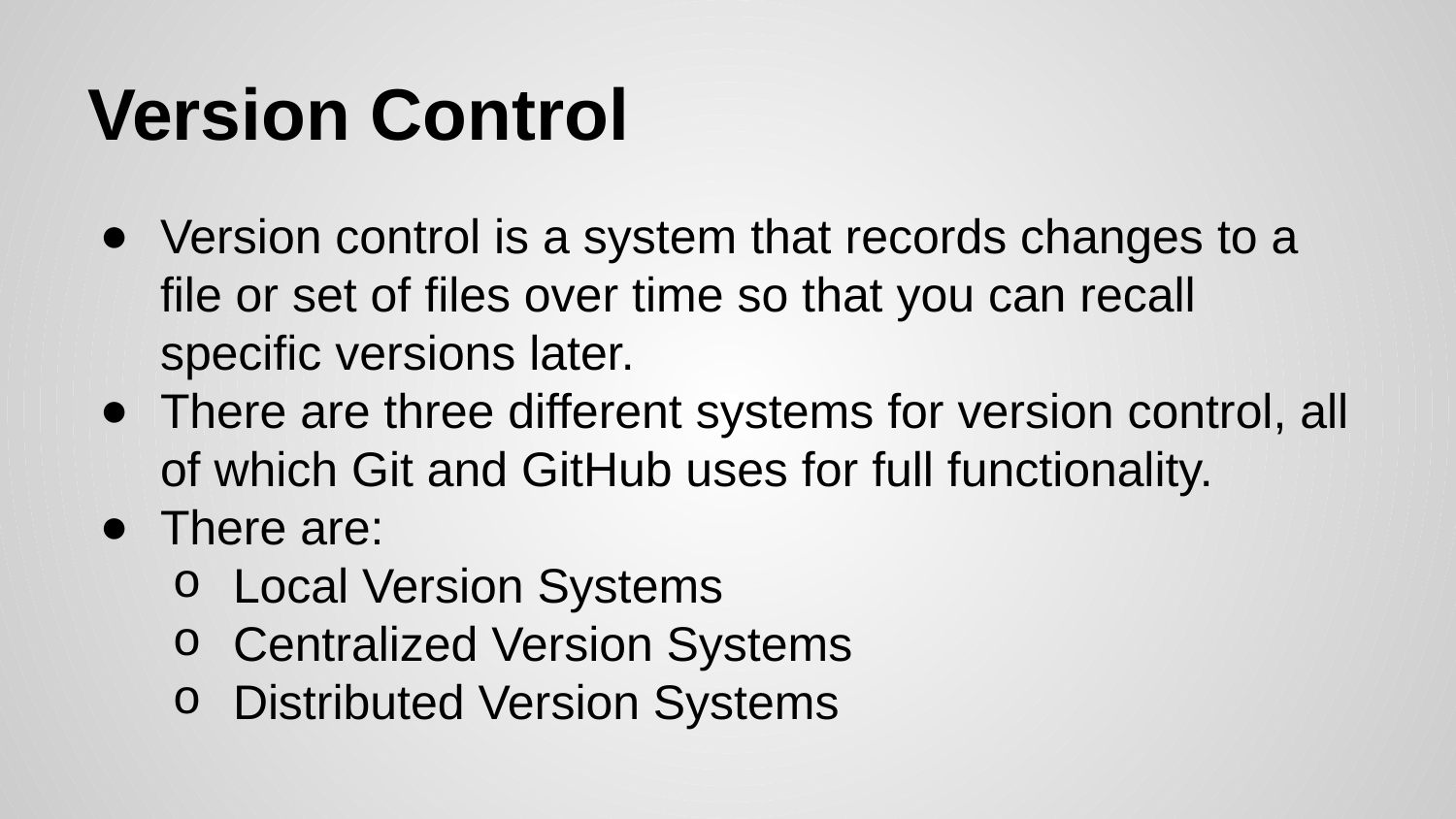

# Version Control
Version control is a system that records changes to a file or set of files over time so that you can recall specific versions later.
There are three different systems for version control, all of which Git and GitHub uses for full functionality.
There are:
Local Version Systems
Centralized Version Systems
Distributed Version Systems